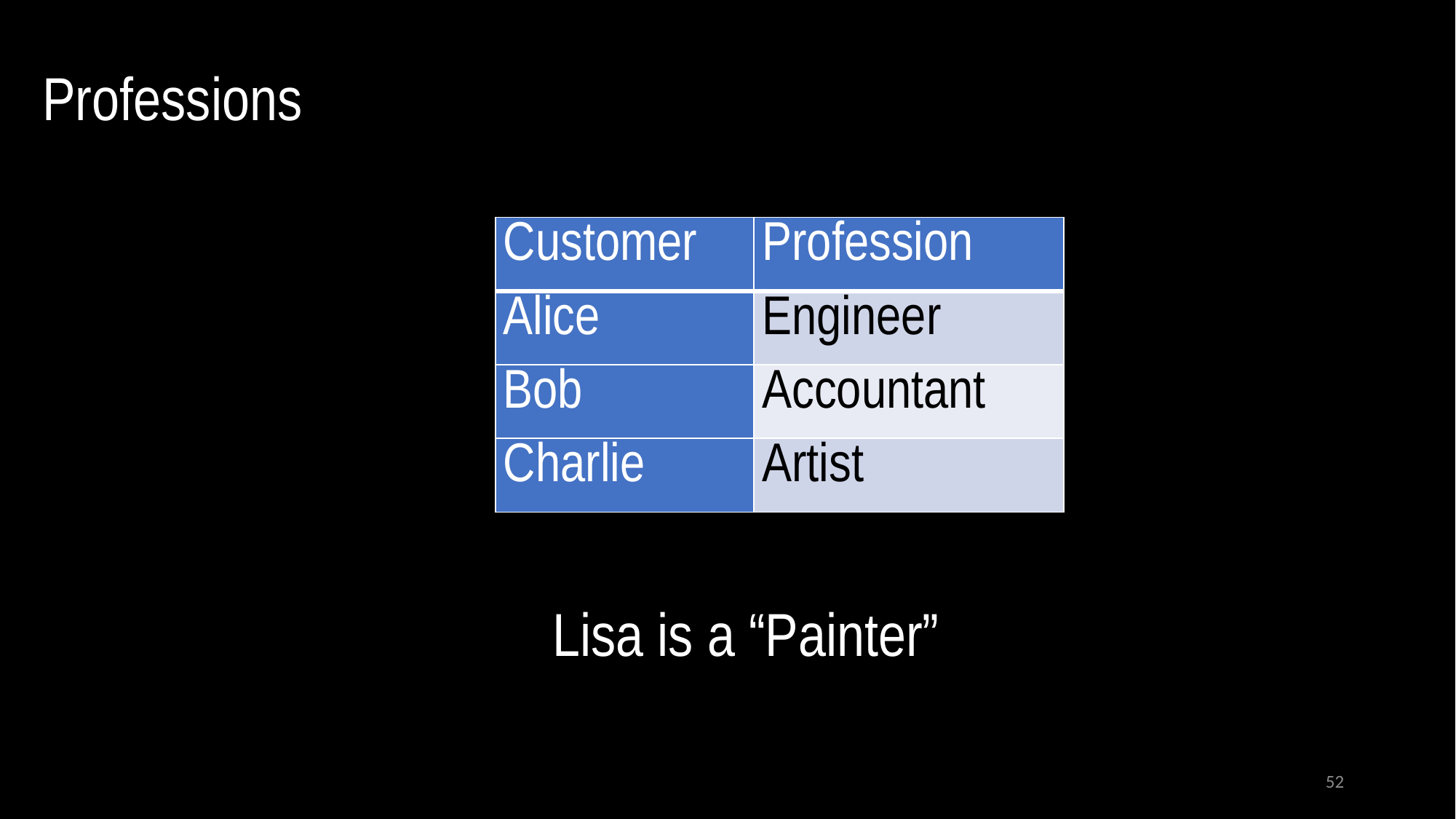

Professions
| Customer | Profession |
| --- | --- |
| Alice | Engineer |
| Bob | Accountant |
| Charlie | Artist |
Lisa is a “Painter”
52